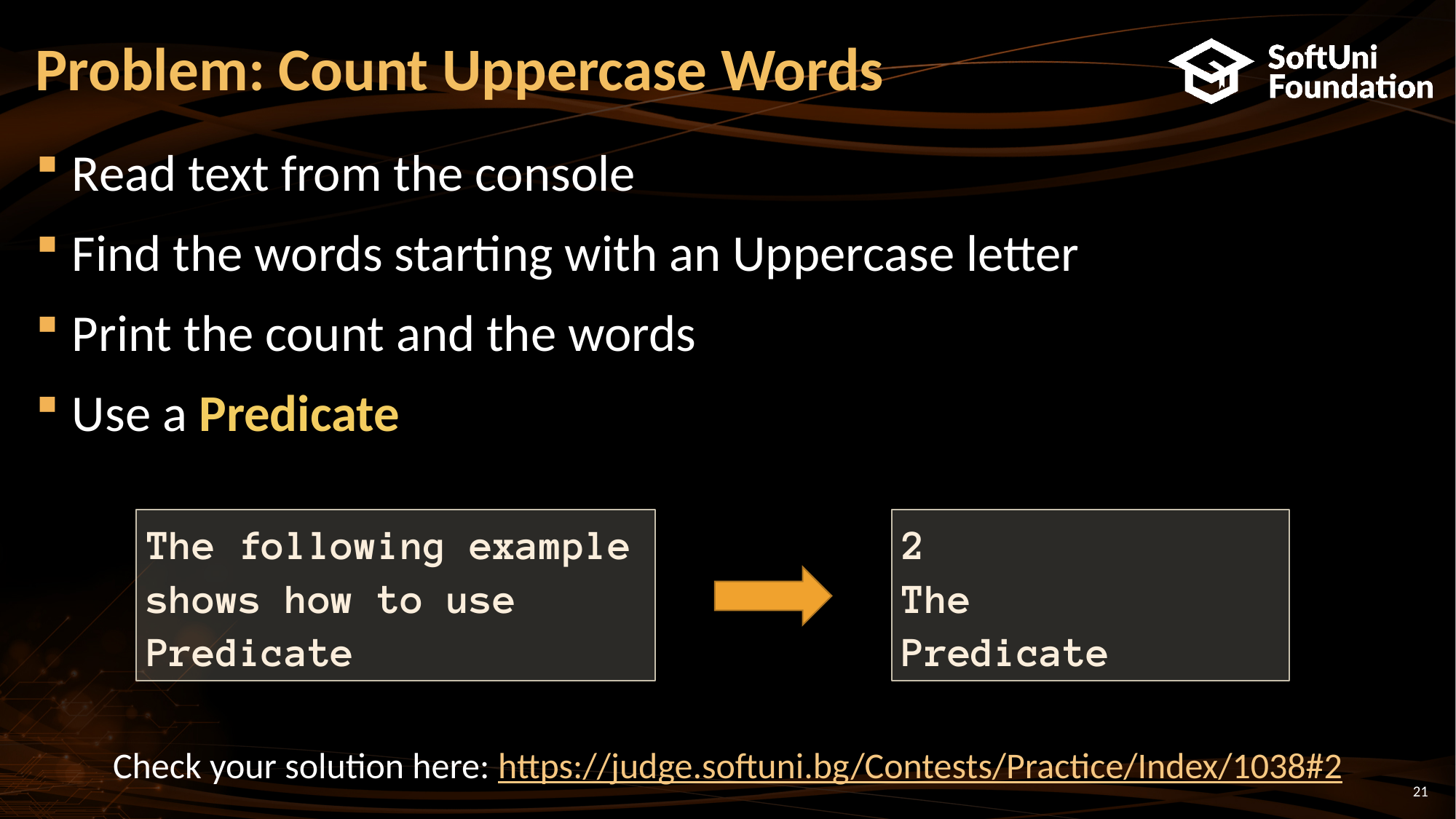

# Problem: Count Uppercase Words
Read text from the console
Find the words starting with an Uppercase letter
Print the count and the words
Use a Predicate
The following example shows how to use Predicate
2
The
Predicate

Check your solution here: https://judge.softuni.bg/Contests/Practice/Index/1038#2
21